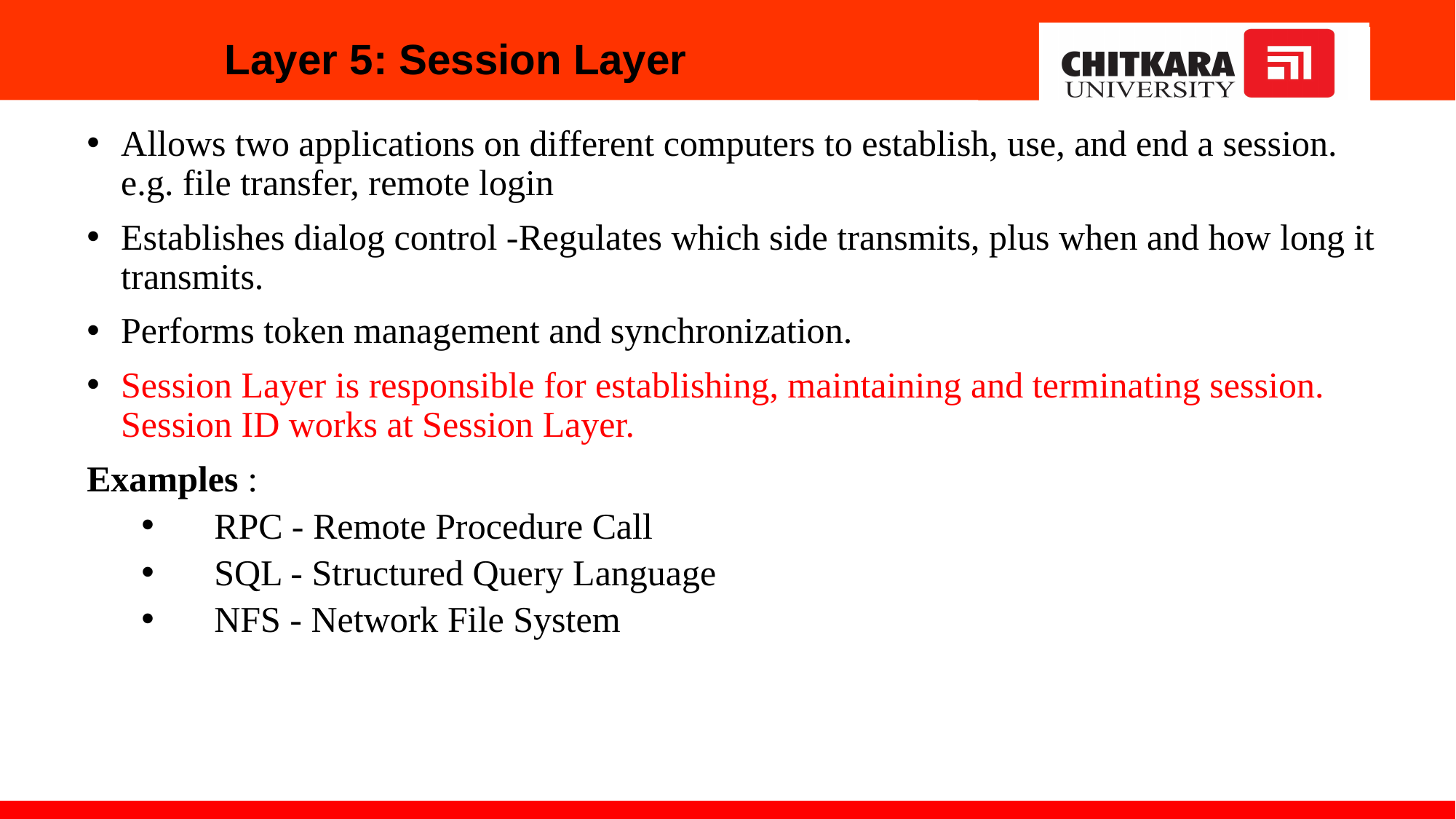

Layer 5: Session Layer
Allows two applications on different computers to establish, use, and end a session. e.g. file transfer, remote login
Establishes dialog control -Regulates which side transmits, plus when and how long it transmits.
Performs token management and synchronization.
Session Layer is responsible for establishing, maintaining and terminating session. Session ID works at Session Layer.
Examples :
RPC - Remote Procedure Call
SQL - Structured Query Language
NFS - Network File System